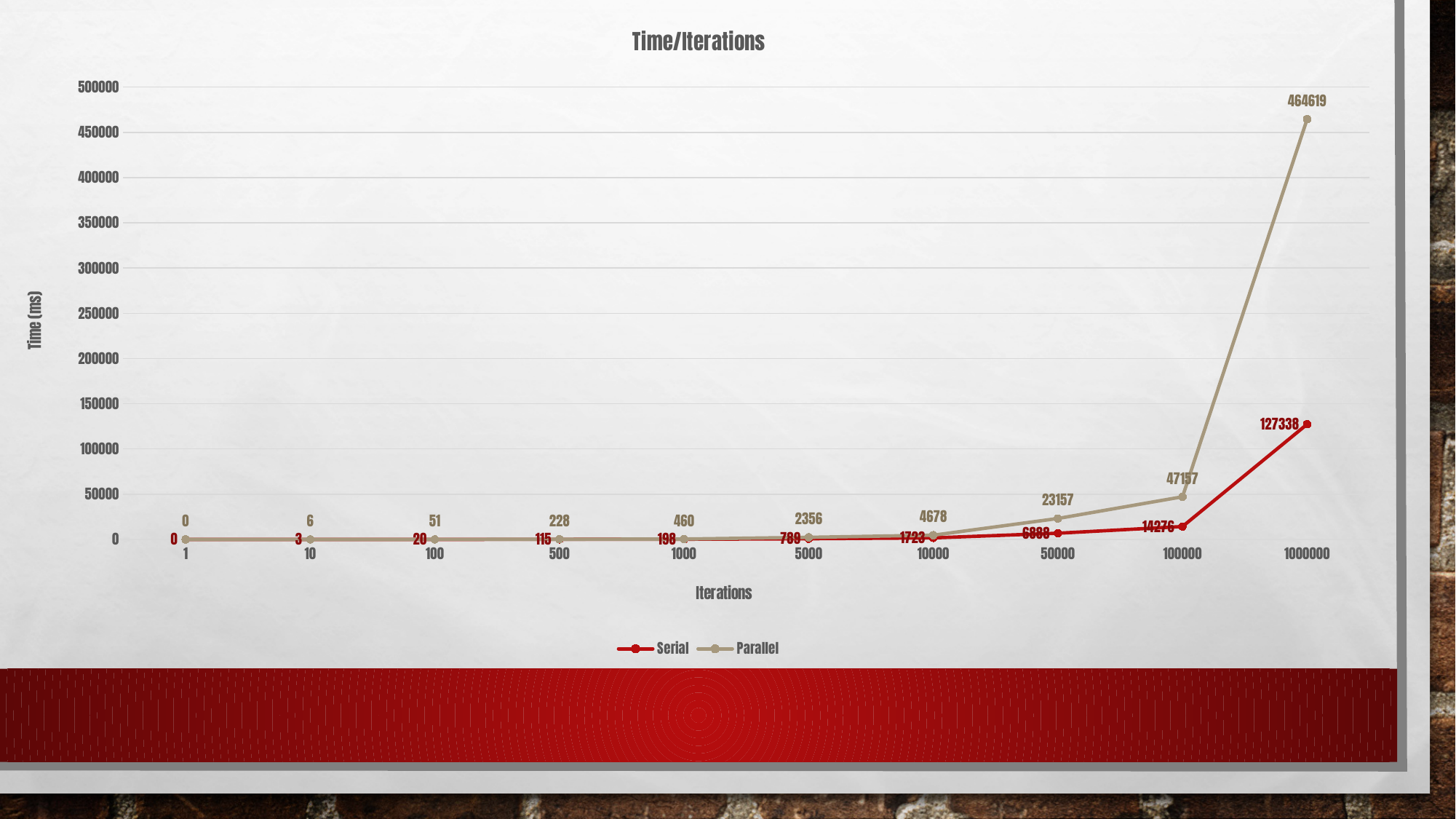

### Chart: Time/Iterations

| Category | Serial | Parallel |
|---|---|---|
| 1 | 0.0 | 0.0 |
| 10 | 3.0 | 6.0 |
| 100 | 20.0 | 51.0 |
| 500 | 115.0 | 228.0 |
| 1000 | 198.0 | 460.0 |
| 5000 | 789.0 | 2356.0 |
| 10000 | 1723.0 | 4678.0 |
| 50000 | 6888.0 | 23157.0 |
| 100000 | 14276.0 | 47157.0 |
| 1000000 | 127338.0 | 464619.0 |